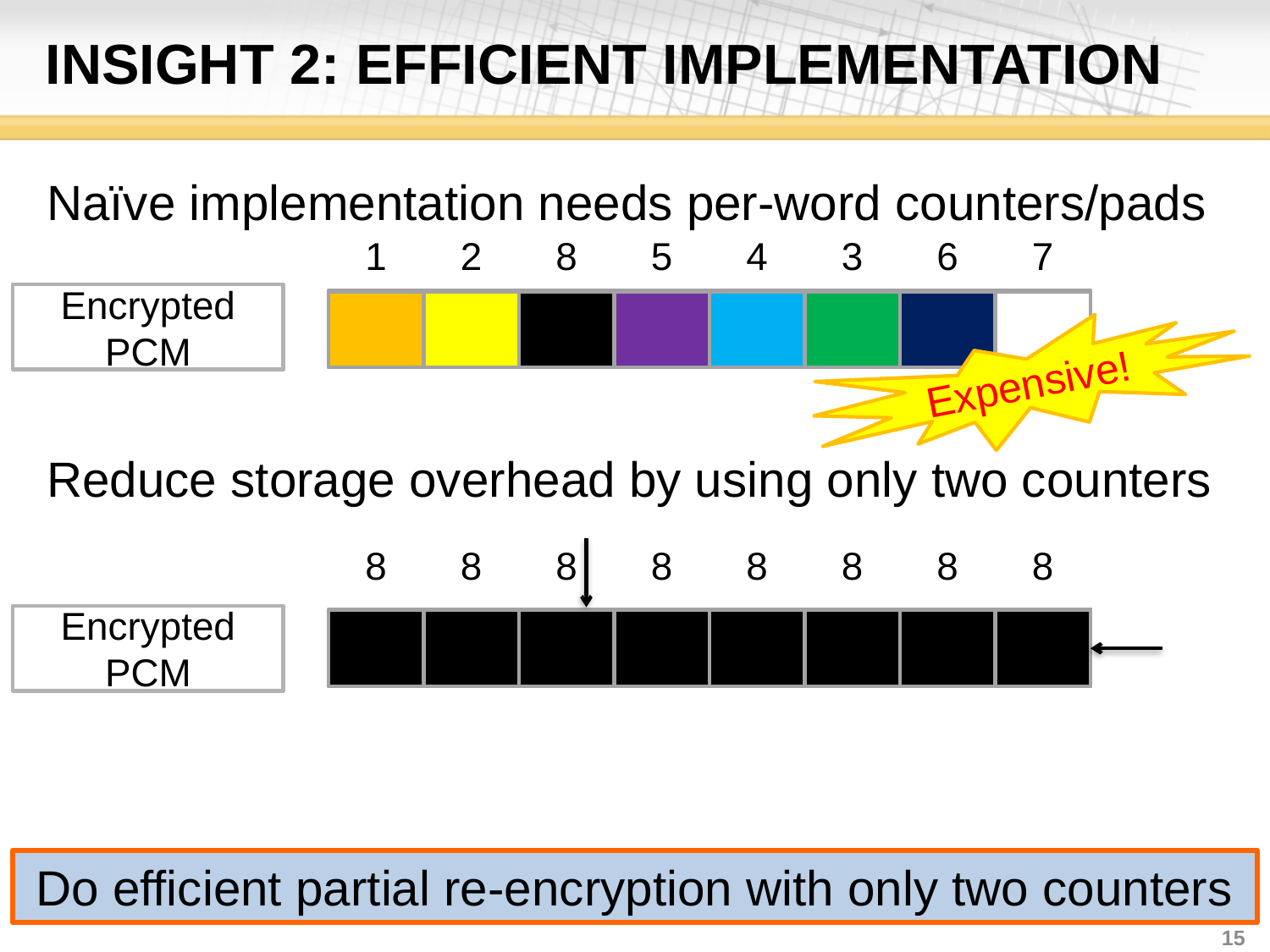

# Insight 2: Efficient implementation
Naïve implementation needs per-word counters/pads

Reduce storage overhead by using only two counters

0
0
0
0
0
0
0
0
0
0
1
0
0
0
0
0
0
0
2
0
0
0
0
1
0
0
3
0
0
0
1
2
0
0
4
1
0
0
2
3
0
0
5
2
1
0
3
4
0
0
6
3
2
1
4
5
0
1
7
4
3
2
5
6
1
2
8
5
4
3
6
7
Encrypted PCM

Expensive!
0
0
0
0
0
0
0
0
0
0
1
0
0
0
0
0
0
0
2
0
0
0
0
2
0
0
3
0
0
0
3
3
0
0
4
4
0
0
4
4
0
0
5
5
5
0
5
5
0
0
6
6
6
6
6
6
0
7
7
7
7
7
7
7
8
8
8
8
8
8
8
8
Encrypted PCM

Do efficient partial re-encryption with only two counters
15